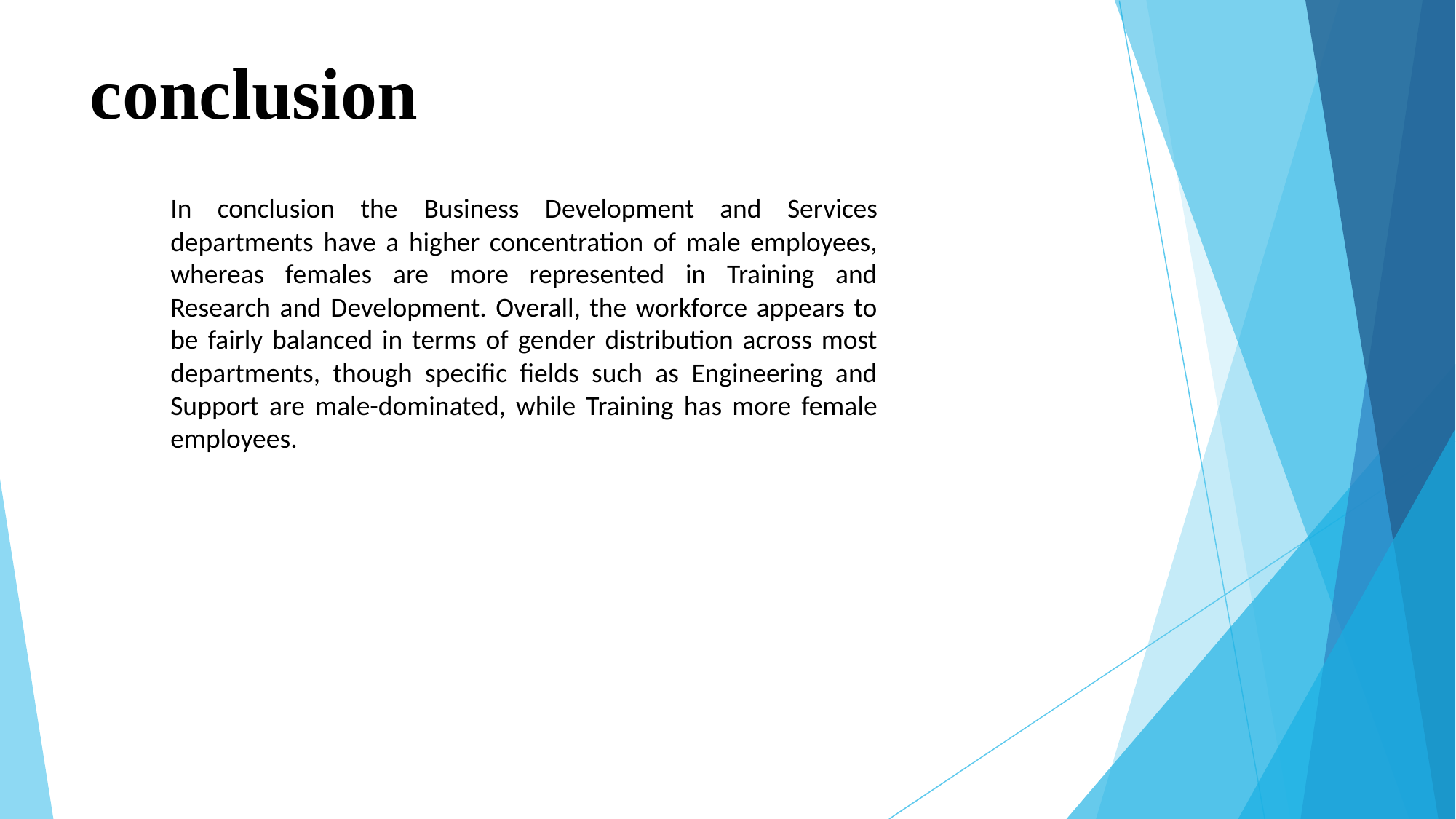

# conclusion
In conclusion the Business Development and Services departments have a higher concentration of male employees, whereas females are more represented in Training and Research and Development. Overall, the workforce appears to be fairly balanced in terms of gender distribution across most departments, though specific fields such as Engineering and Support are male-dominated, while Training has more female employees.